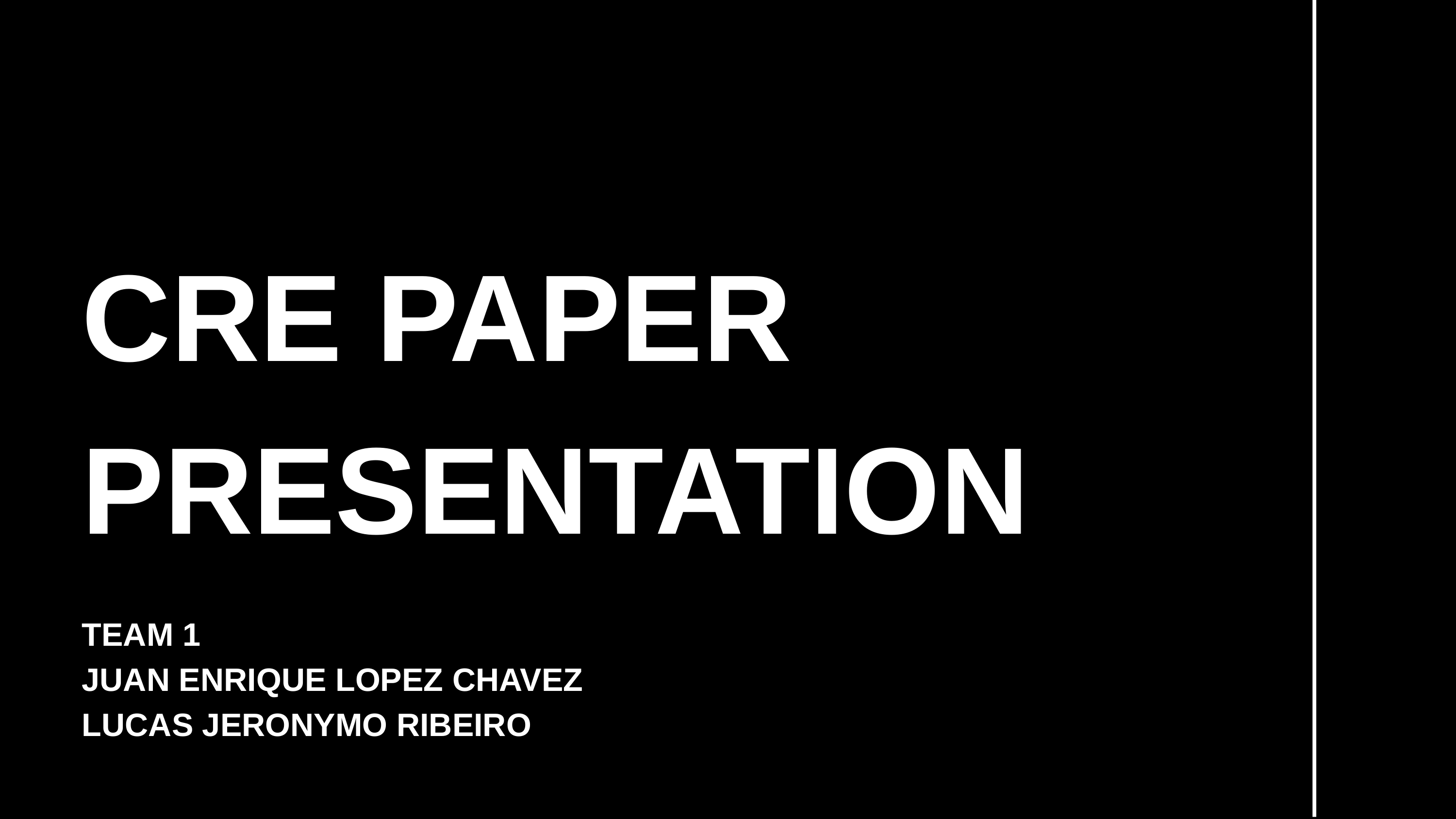

CRE PAPER PRESENTATION

TEAM 1
JUAN ENRIQUE LOPEZ CHAVEZ
LUCAS JERONYMO RIBEIRO